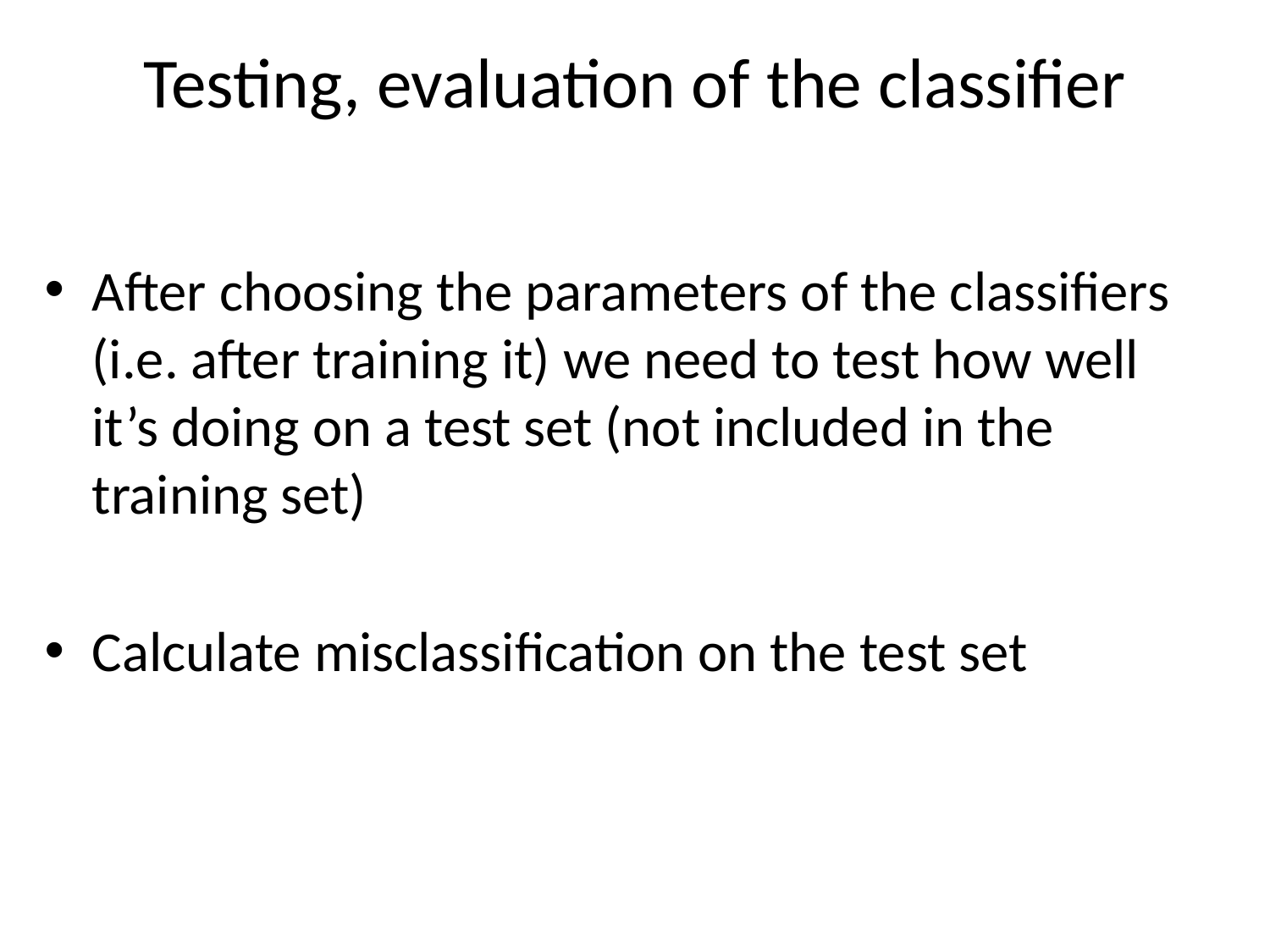

# Testing, evaluation of the classifier

After choosing the parameters of the classifiers (i.e. after training it) we need to test how well it’s doing on a test set (not included in the training set)

Calculate misclassification on the test set